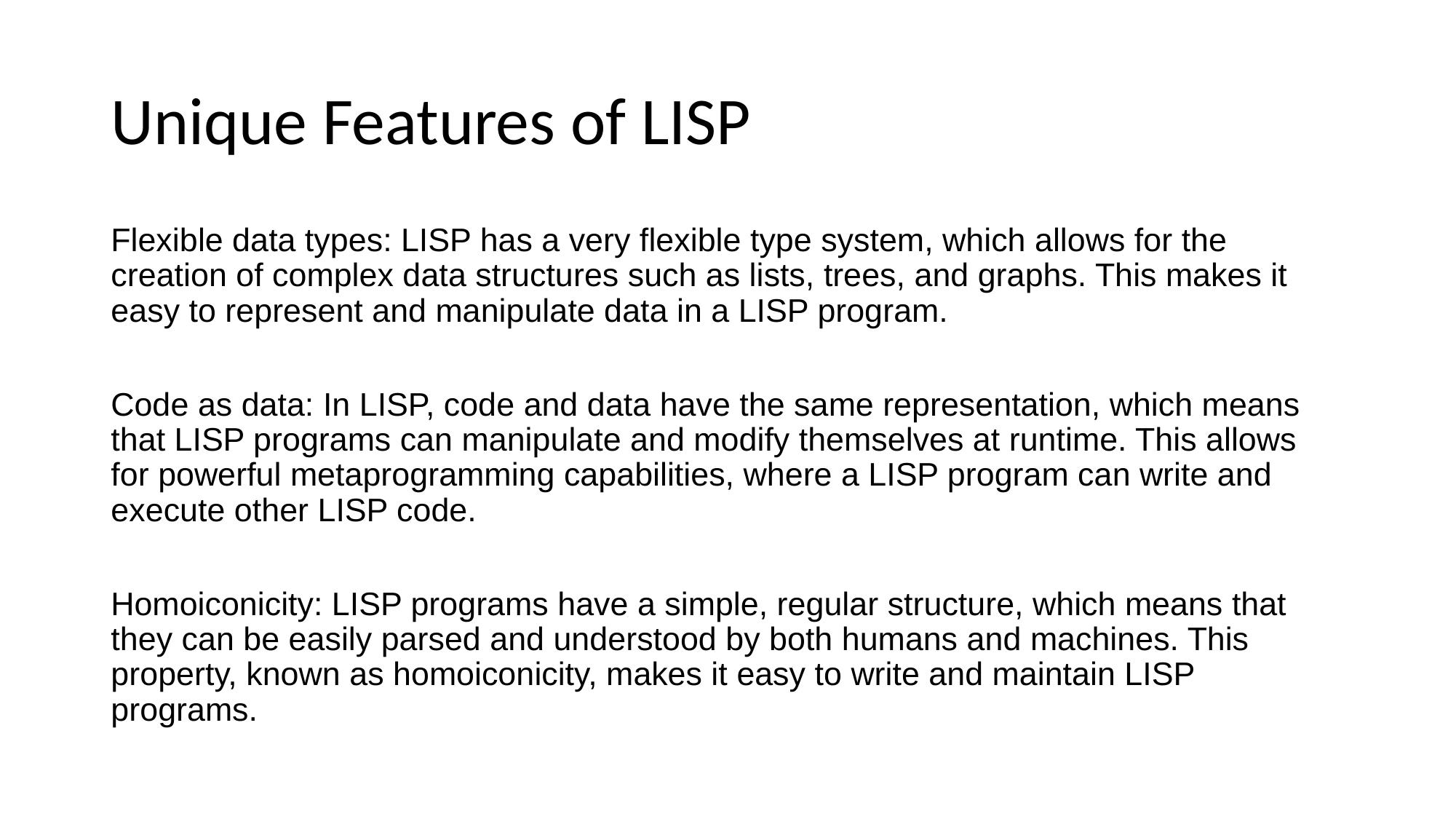

# Unique Features of LISP
Flexible data types: LISP has a very flexible type system, which allows for the creation of complex data structures such as lists, trees, and graphs. This makes it easy to represent and manipulate data in a LISP program.

Code as data: In LISP, code and data have the same representation, which means that LISP programs can manipulate and modify themselves at runtime. This allows for powerful metaprogramming capabilities, where a LISP program can write and execute other LISP code.

Homoiconicity: LISP programs have a simple, regular structure, which means that they can be easily parsed and understood by both humans and machines. This property, known as homoiconicity, makes it easy to write and maintain LISP programs.